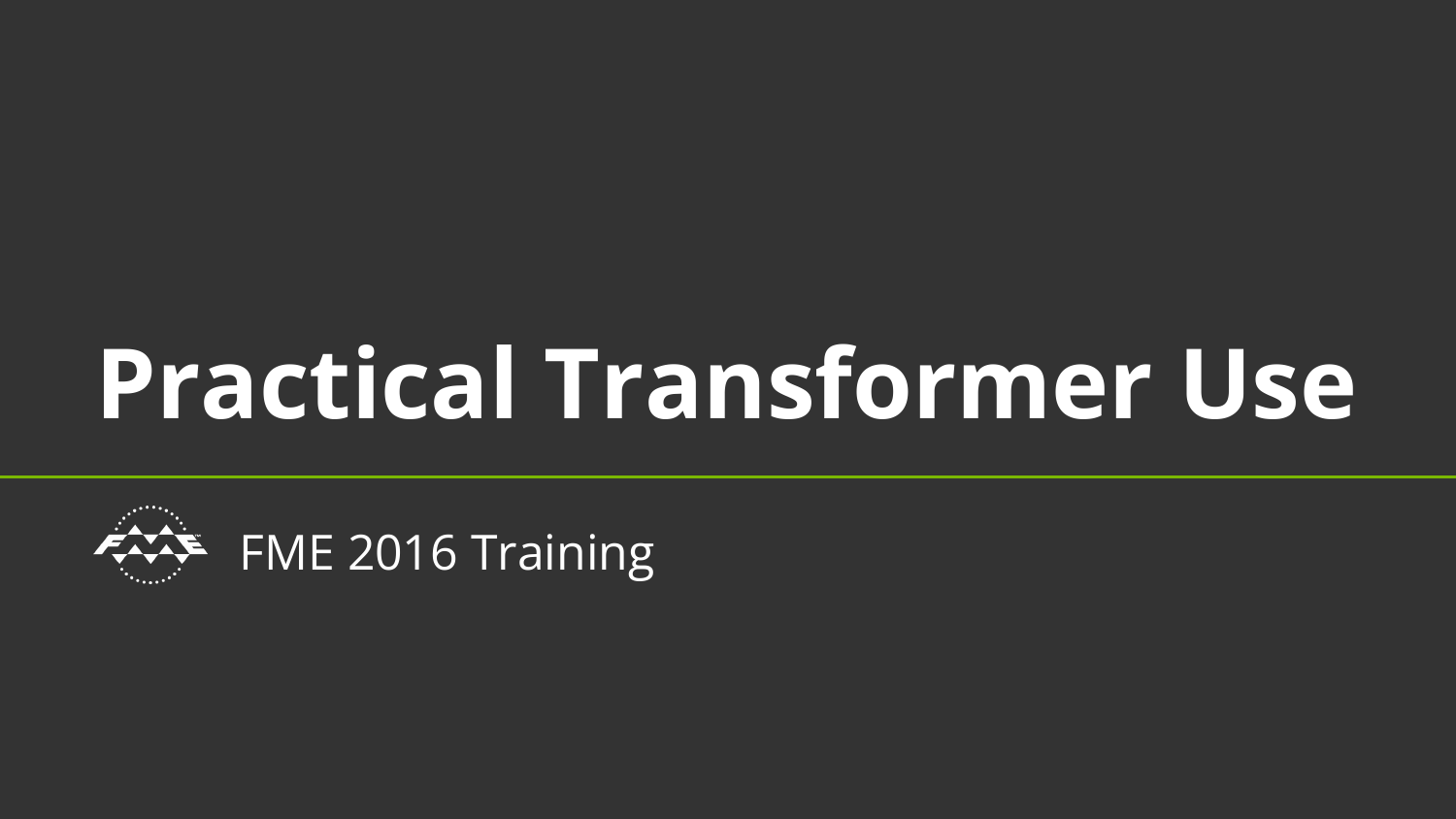

# Practical Transformer Use
FME 2016 Training